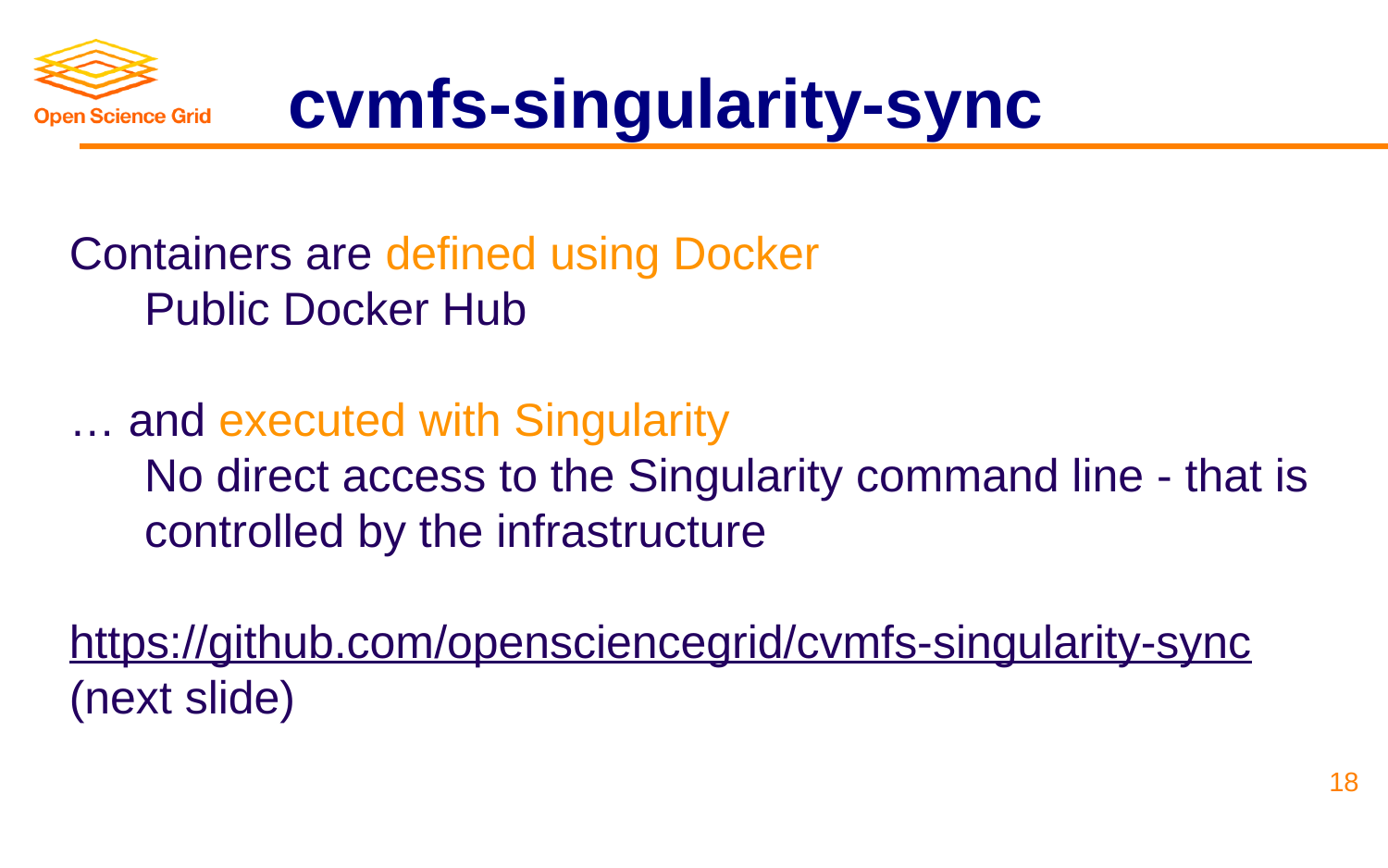

# cvmfs-singularity-sync
Containers are defined using Docker
Public Docker Hub
… and executed with Singularity
No direct access to the Singularity command line - that is controlled by the infrastructure
https://github.com/opensciencegrid/cvmfs-singularity-sync (next slide)
18